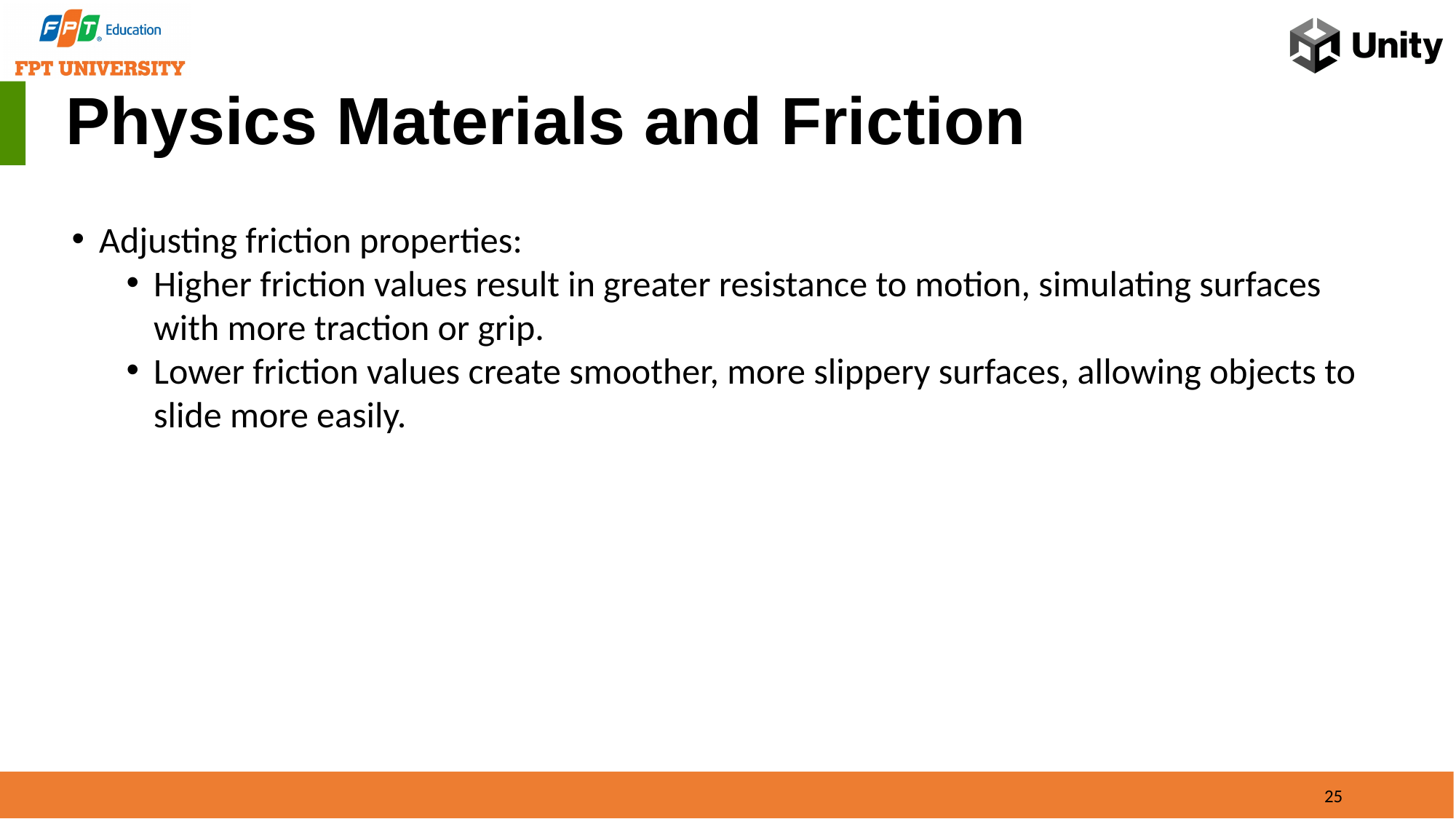

Physics Materials and Friction
Adjusting friction properties:
Higher friction values result in greater resistance to motion, simulating surfaces with more traction or grip.
Lower friction values create smoother, more slippery surfaces, allowing objects to slide more easily.
25